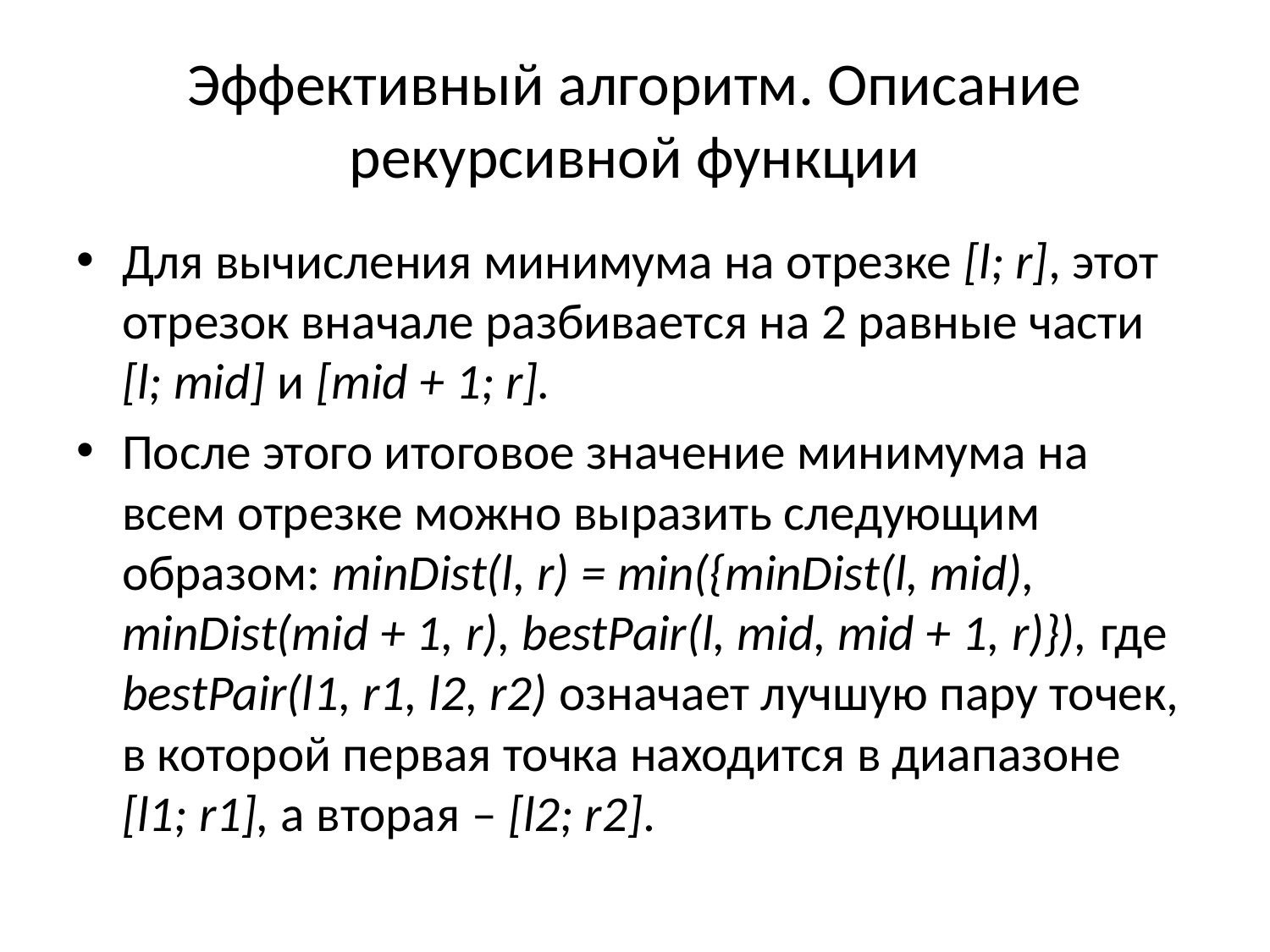

# Эффективный алгоритм. Описание рекурсивной функции
Для вычисления минимума на отрезке [l; r], этот отрезок вначале разбивается на 2 равные части [l; mid] и [mid + 1; r].
После этого итоговое значение минимума на всем отрезке можно выразить следующим образом: minDist(l, r) = min({minDist(l, mid), minDist(mid + 1, r), bestPair(l, mid, mid + 1, r)}), где bestPair(l1, r1, l2, r2) означает лучшую пару точек, в которой первая точка находится в диапазоне [l1; r1], а вторая – [l2; r2].